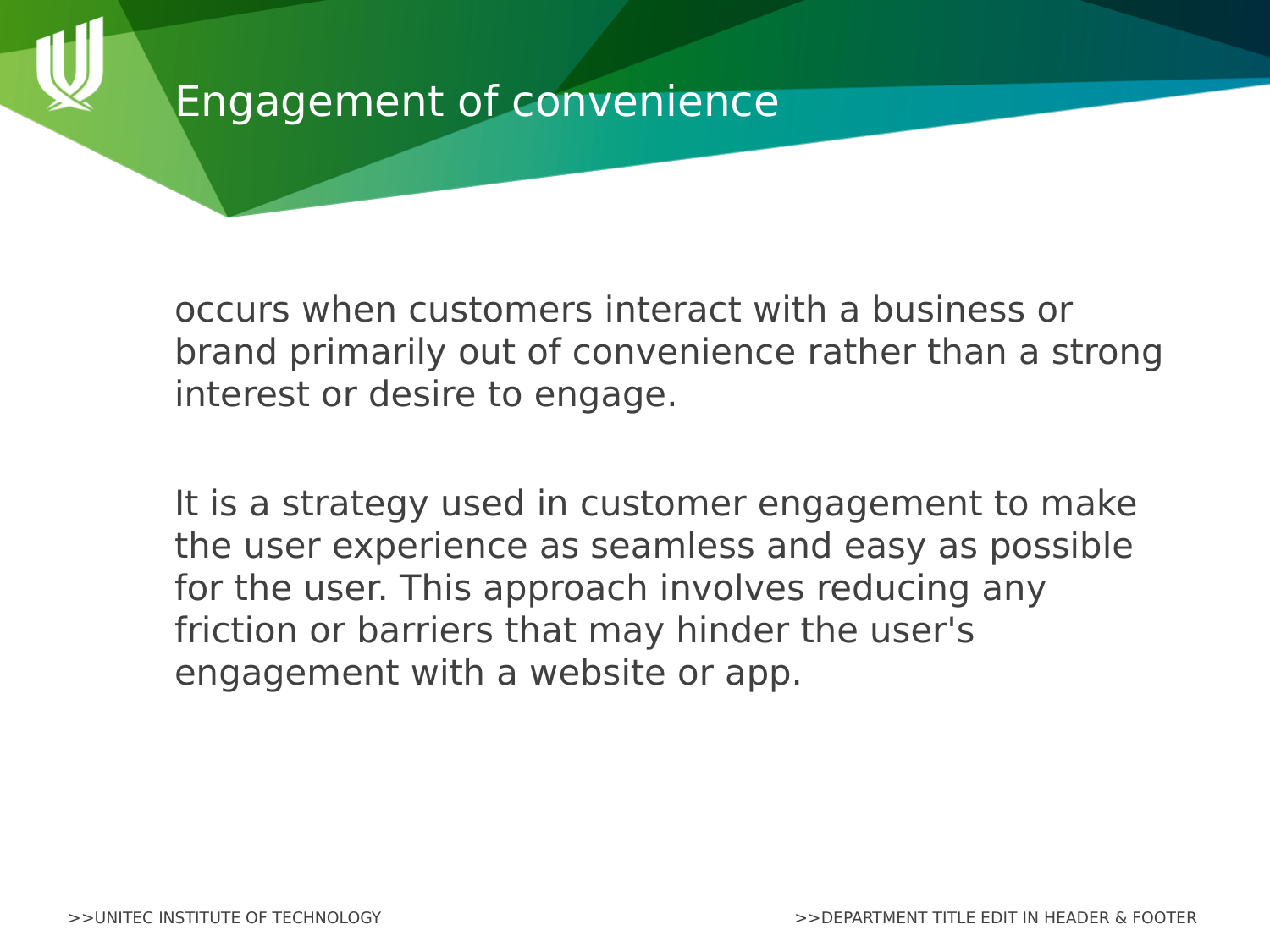

# Engagement of convenience
occurs when customers interact with a business or brand primarily out of convenience rather than a strong interest or desire to engage.

It is a strategy used in customer engagement to make the user experience as seamless and easy as possible for the user. This approach involves reducing any friction or barriers that may hinder the user's engagement with a website or app.
>>DEPARTMENT TITLE EDIT IN HEADER & FOOTER